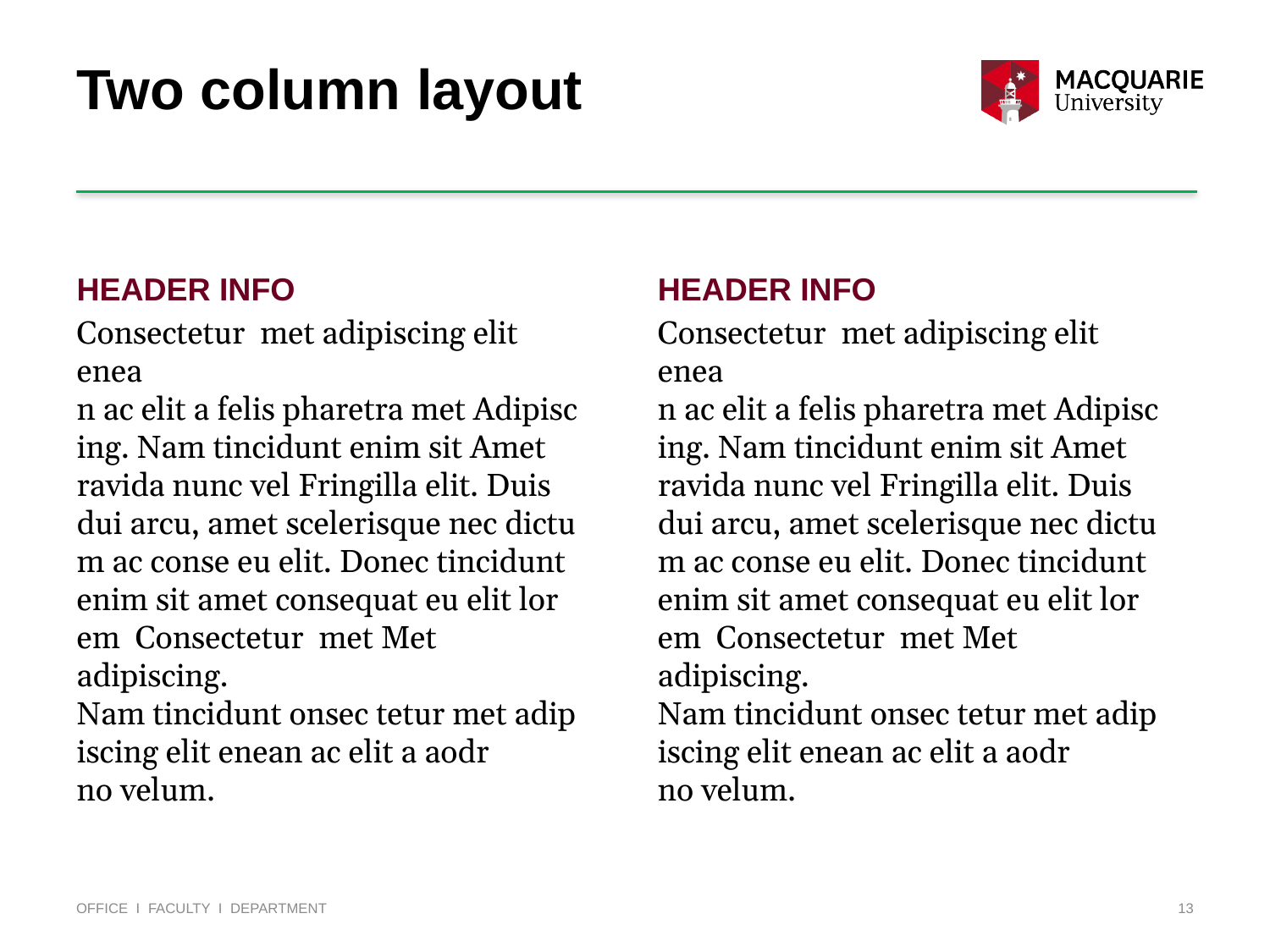

# Two column layout

HEADER INFO
Consectetur  met adipiscing elit enea
n ac elit a felis pharetra met Adipisc
ing. Nam tincidunt enim sit Amet
ravida nunc vel Fringilla elit. Duis
dui arcu, amet scelerisque nec dictu
m ac conse eu elit. Donec tincidunt
enim sit amet consequat eu elit lor
em  Consectetur  met Met adipiscing.
Nam tincidunt onsec tetur met adip
iscing elit enean ac elit a aodr
no velum.
HEADER INFO
Consectetur  met adipiscing elit enea
n ac elit a felis pharetra met Adipisc
ing. Nam tincidunt enim sit Amet
ravida nunc vel Fringilla elit. Duis
dui arcu, amet scelerisque nec dictu
m ac conse eu elit. Donec tincidunt
enim sit amet consequat eu elit lor
em  Consectetur  met Met adipiscing.
Nam tincidunt onsec tetur met adip
iscing elit enean ac elit a aodr
no velum.
OFFICE  I  FACULTY  I  DEPARTMENT
13